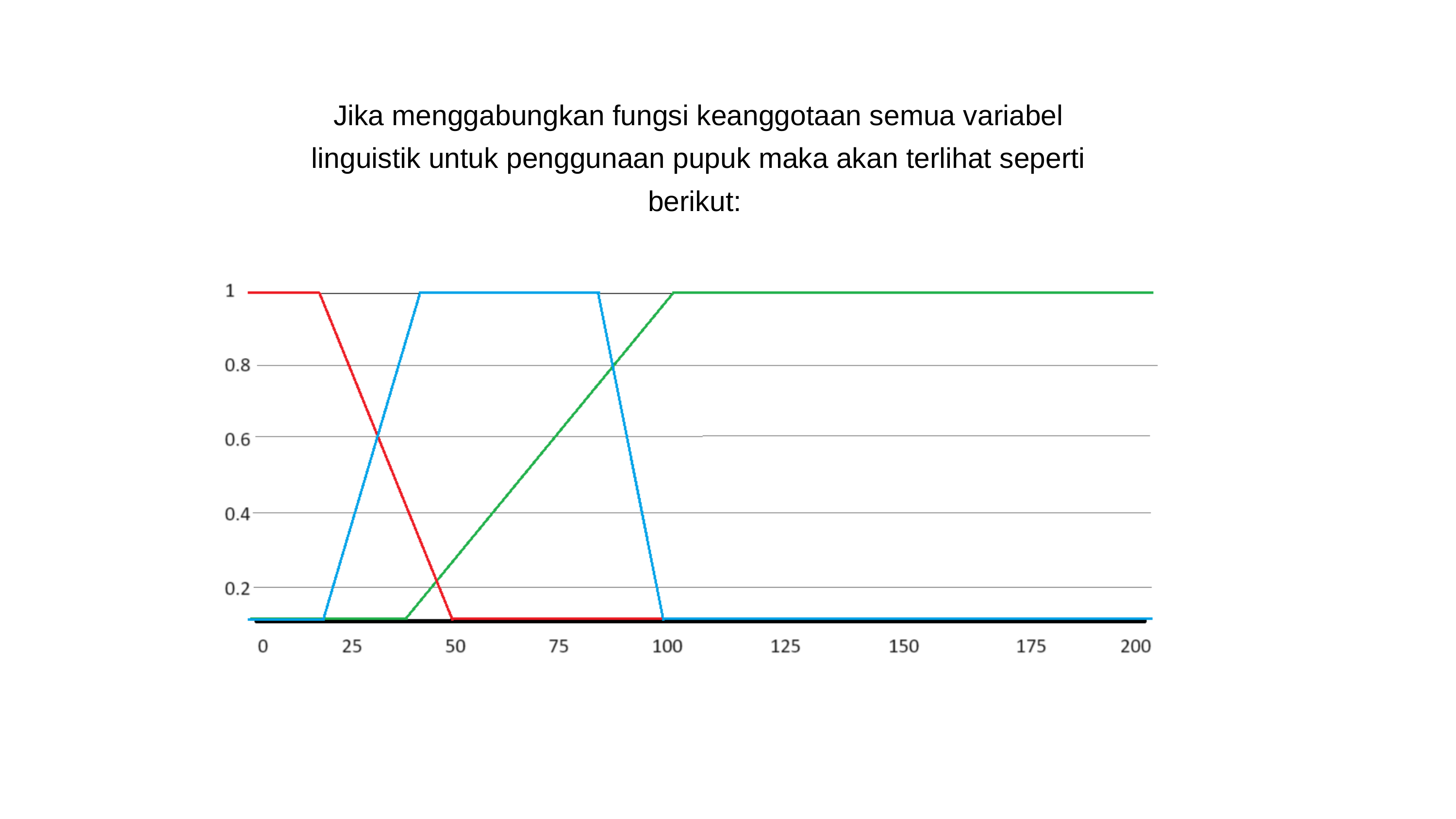

Jika menggabungkan fungsi keanggotaan semua variabel linguistik untuk penggunaan pupuk maka akan terlihat seperti berikut: